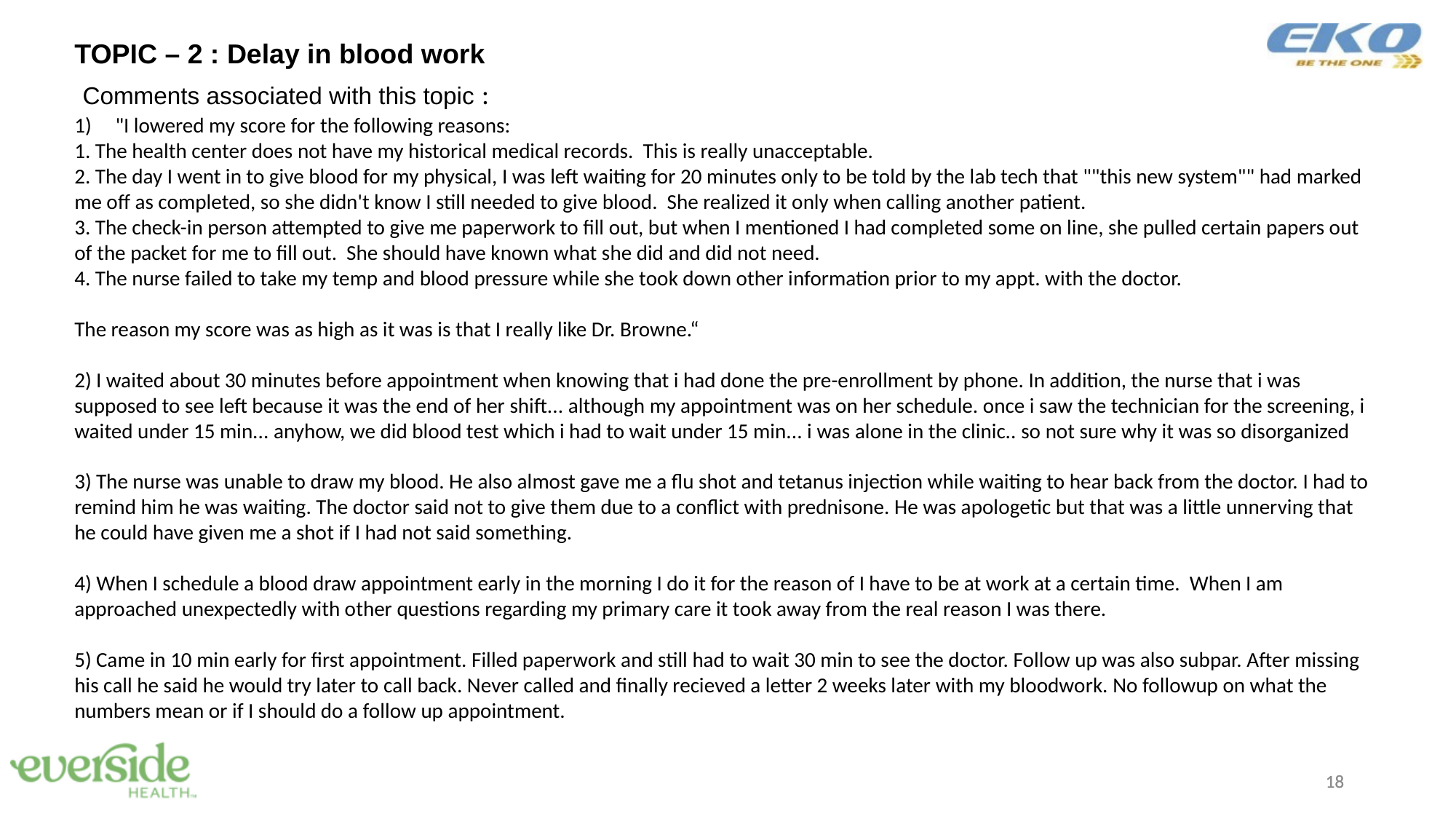

TOPIC – 2 : Delay in blood work
Comments associated with this topic :

"I lowered my score for the following reasons:
1. The health center does not have my historical medical records.  This is really unacceptable.
2. The day I went in to give blood for my physical, I was left waiting for 20 minutes only to be told by the lab tech that ""this new system"" had marked me off as completed, so she didn't know I still needed to give blood.  She realized it only when calling another patient.
3. The check-in person attempted to give me paperwork to fill out, but when I mentioned I had completed some on line, she pulled certain papers out of the packet for me to fill out.  She should have known what she did and did not need.
4. The nurse failed to take my temp and blood pressure while she took down other information prior to my appt. with the doctor.

The reason my score was as high as it was is that I really like Dr. Browne.“

2) I waited about 30 minutes before appointment when knowing that i had done the pre-enrollment by phone. In addition, the nurse that i was supposed to see left because it was the end of her shift... although my appointment was on her schedule. once i saw the technician for the screening, i waited under 15 min... anyhow, we did blood test which i had to wait under 15 min... i was alone in the clinic.. so not sure why it was so disorganized

3) The nurse was unable to draw my blood. He also almost gave me a flu shot and tetanus injection while waiting to hear back from the doctor. I had to remind him he was waiting. The doctor said not to give them due to a conflict with prednisone. He was apologetic but that was a little unnerving that he could have given me a shot if I had not said something.

4) When I schedule a blood draw appointment early in the morning I do it for the reason of I have to be at work at a certain time.  When I am approached unexpectedly with other questions regarding my primary care it took away from the real reason I was there.

5) Came in 10 min early for first appointment. Filled paperwork and still had to wait 30 min to see the doctor. Follow up was also subpar. After missing his call he said he would try later to call back. Never called and finally recieved a letter 2 weeks later with my bloodwork. No followup on what the numbers mean or if I should do a follow up appointment.
18
18